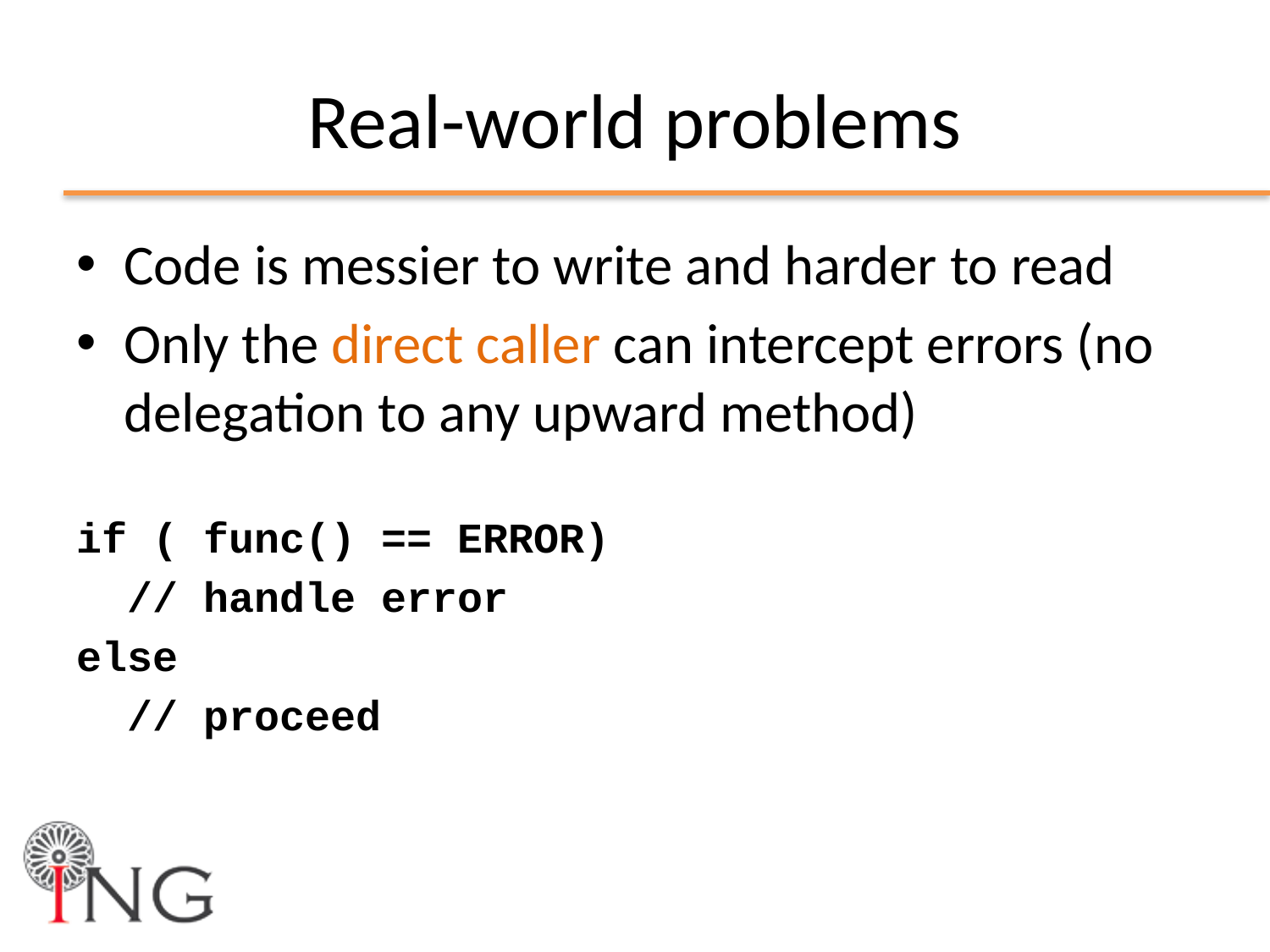

# Real-world problems
Code is messier to write and harder to read
Only the direct caller can intercept errors (no delegation to any upward method)

if ( func() == ERROR)
  // handle error
else
  // proceed